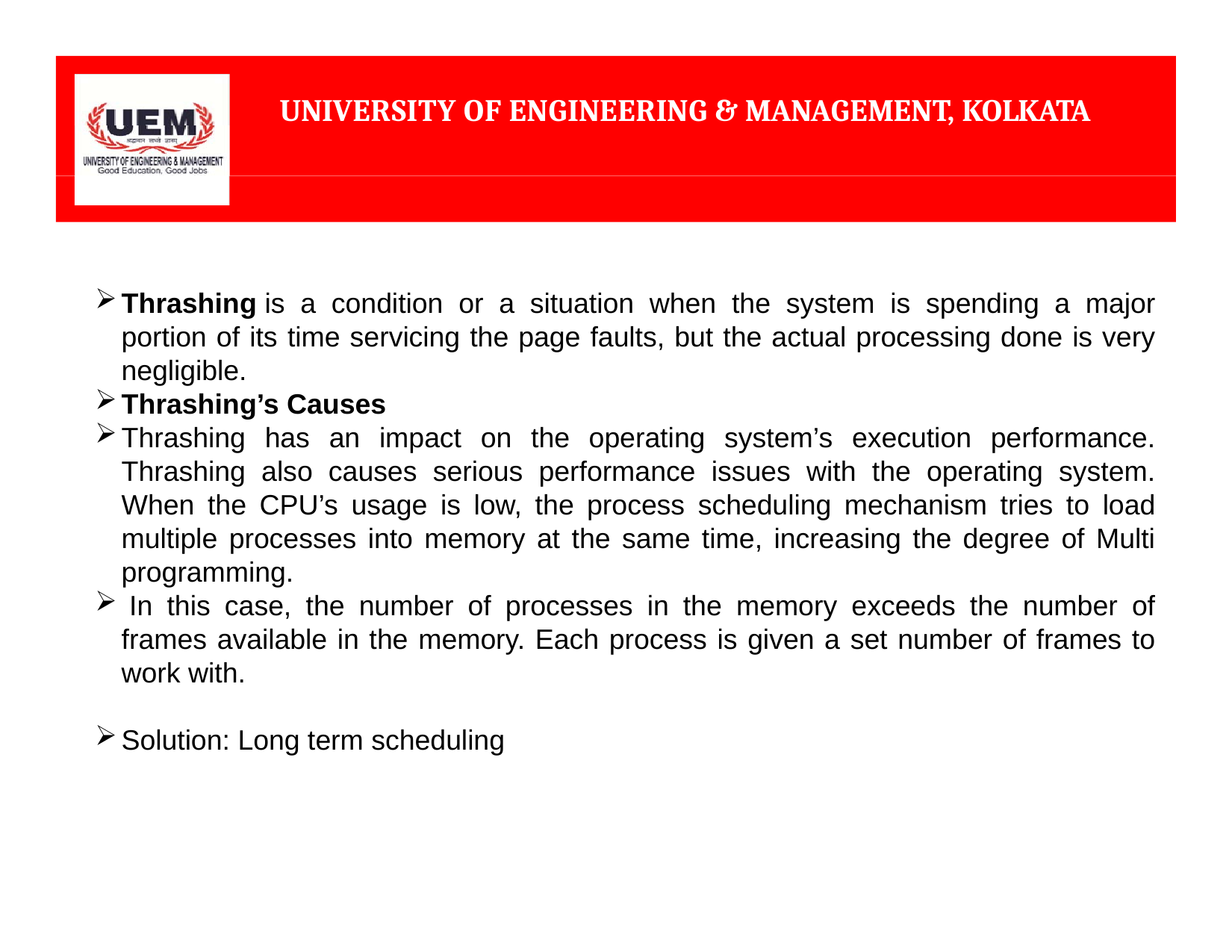

UNIVERSITY OF ENGINEERING & MANAGEMENT, KOLKATA

Thrashing is a condition or a situation when the system is spending a major portion of its time servicing the page faults, but the actual processing done is very negligible.
Thrashing’s Causes
Thrashing has an impact on the operating system’s execution performance. Thrashing also causes serious performance issues with the operating system. When the CPU’s usage is low, the process scheduling mechanism tries to load multiple processes into memory at the same time, increasing the degree of Multi programming.
 In this case, the number of processes in the memory exceeds the number of frames available in the memory. Each process is given a set number of frames to work with.

Solution: Long term scheduling

22